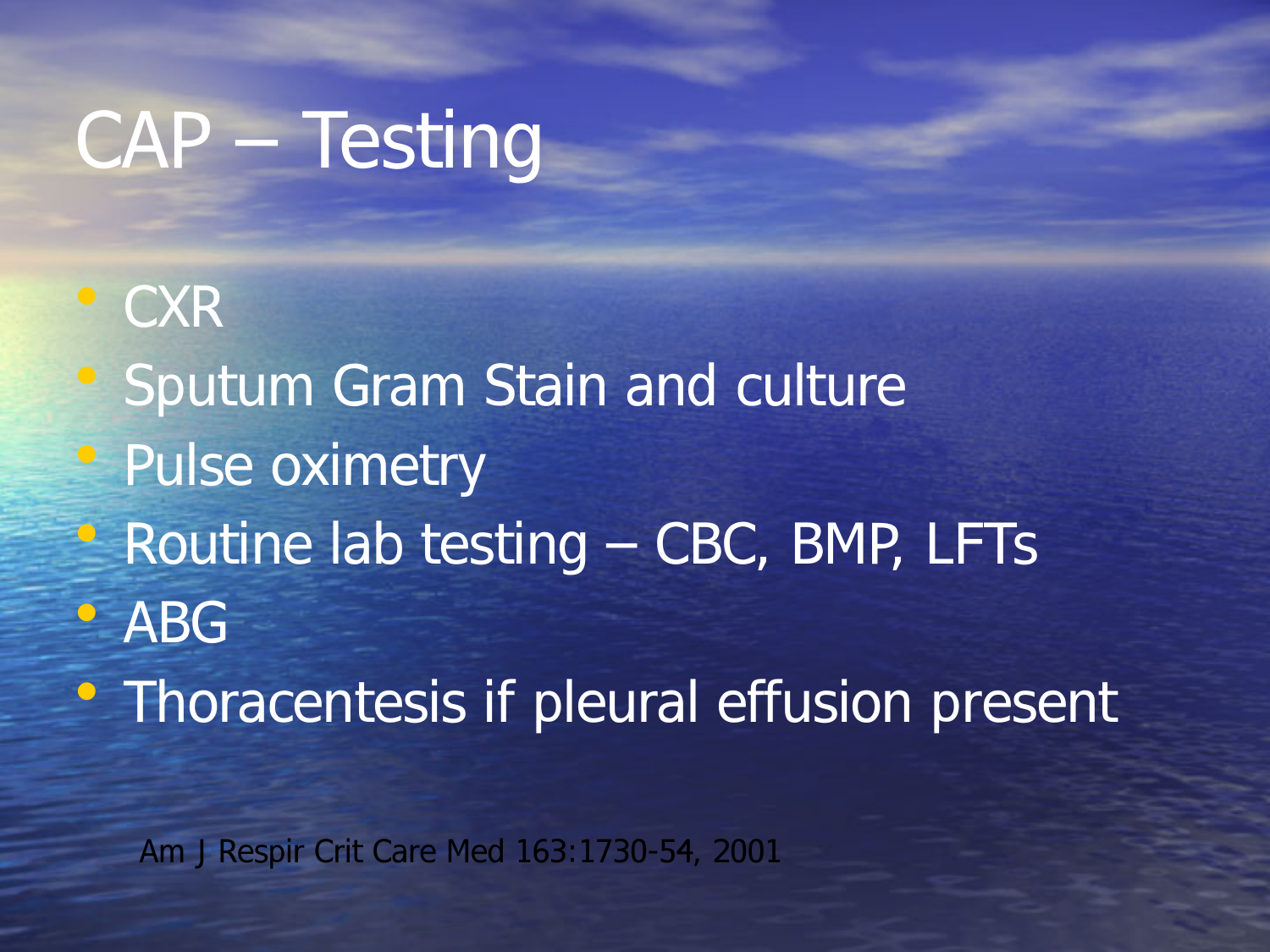

# CAP – Testing
CXR
Sputum Gram Stain and culture
Pulse oximetry
Routine lab testing – CBC, BMP, LFTs
ABG
Thoracentesis if pleural effusion present
Am J Respir Crit Care Med 163:1730-54, 2001